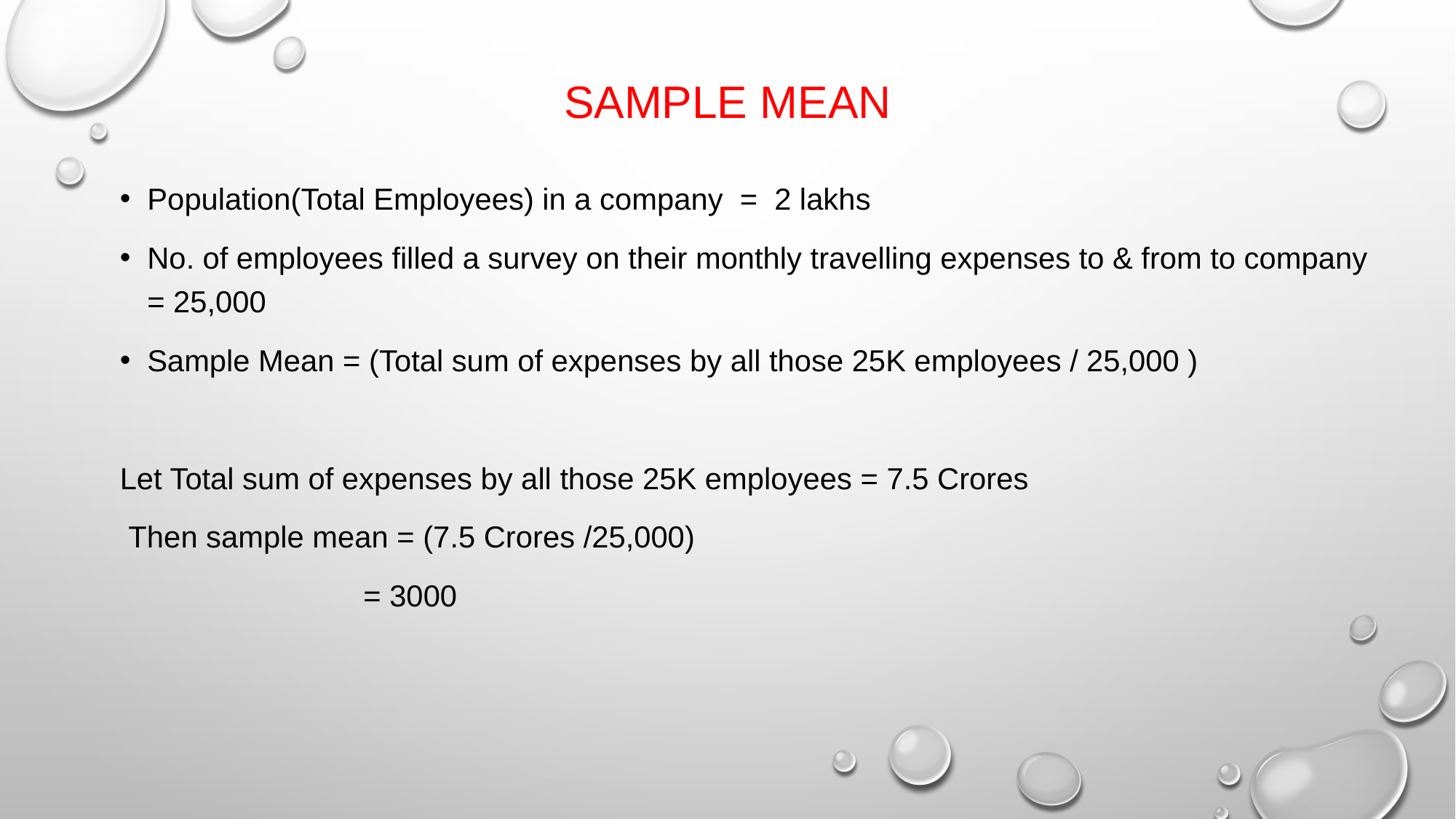

# Sample mean
Population(Total Employees) in a company  =  2 lakhs
No. of employees filled a survey on their monthly travelling expenses to & from to company  = 25,000
Sample Mean = (Total sum of expenses by all those 25K employees / 25,000 )

Let Total sum of expenses by all those 25K employees = 7.5 Crores
 Then sample mean = (7.5 Crores /25,000)
		   = 3000